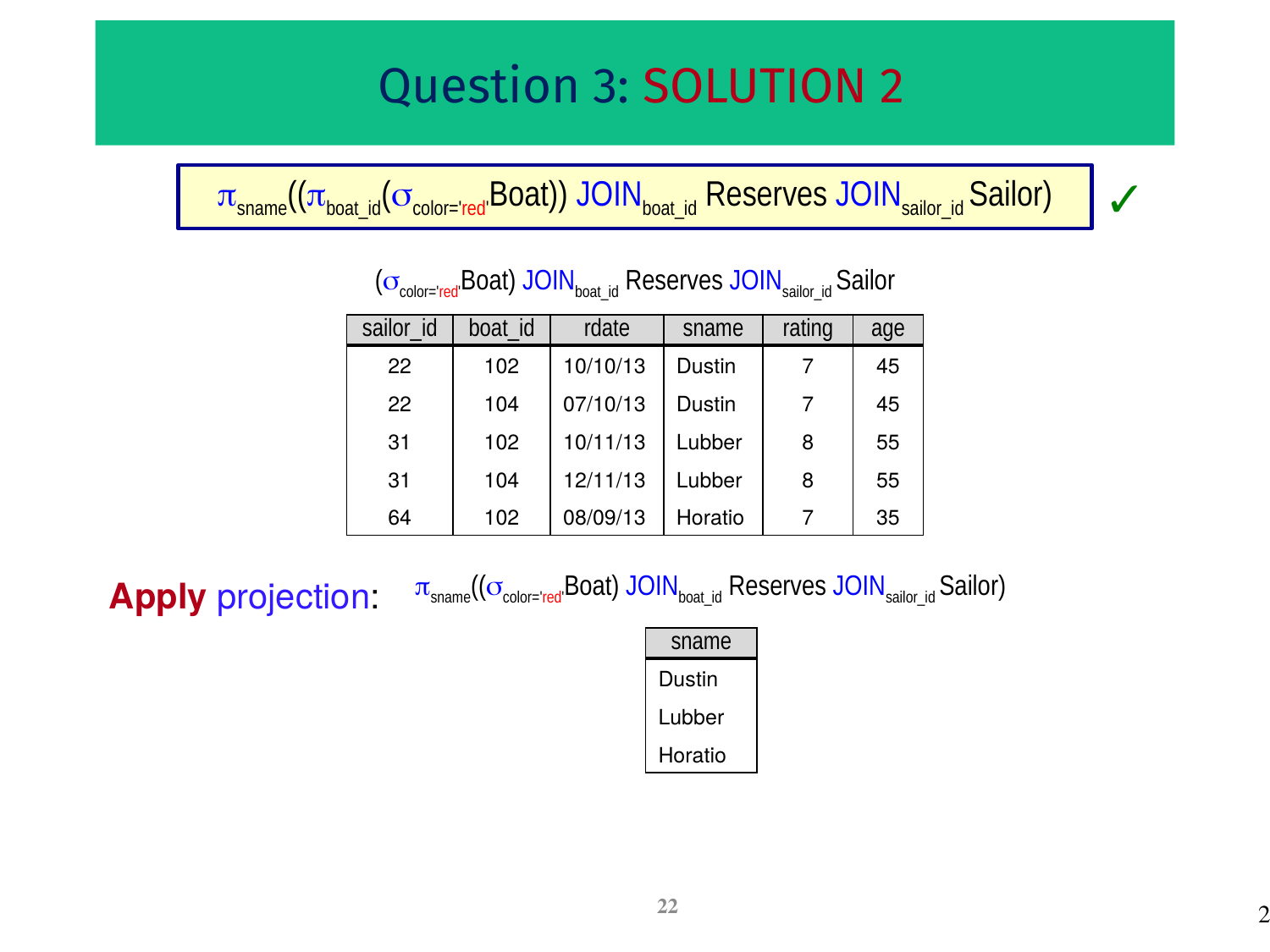

# Question 3: SOLUTION 2
✓
πsname((πboat_id(σcolor='red'Boat)) JOINboat_id Reserves JOINsailor_id Sailor)
| (σcolor='red'Boat) JOINboat\_id Reserves JOINsailor\_id Sailor |  |  |  |  |  |
| --- | --- | --- | --- | --- | --- |
| sailor\_id | boat\_id | rdate | sname | rating | age |
| 22 | 102 | 10/10/13 | Dustin | 7 | 45 |
| 22 | 104 | 07/10/13 | Dustin | 7 | 45 |
| 31 | 102 | 10/11/13 | Lubber | 8 | 55 |
| 31 | 104 | 12/11/13 | Lubber | 8 | 55 |
| 64 | 102 | 08/09/13 | Horatio | 7 | 35 |
Apply projection:
| πsname((σcolor='red'Boat) JOINboat\_id Reserves JOINsailor\_id Sailor) |  |  |
| --- | --- | --- |
|  | sname |  |
|  | Dustin |  |
|  | Lubber |  |
|  | Horatio |  |
22